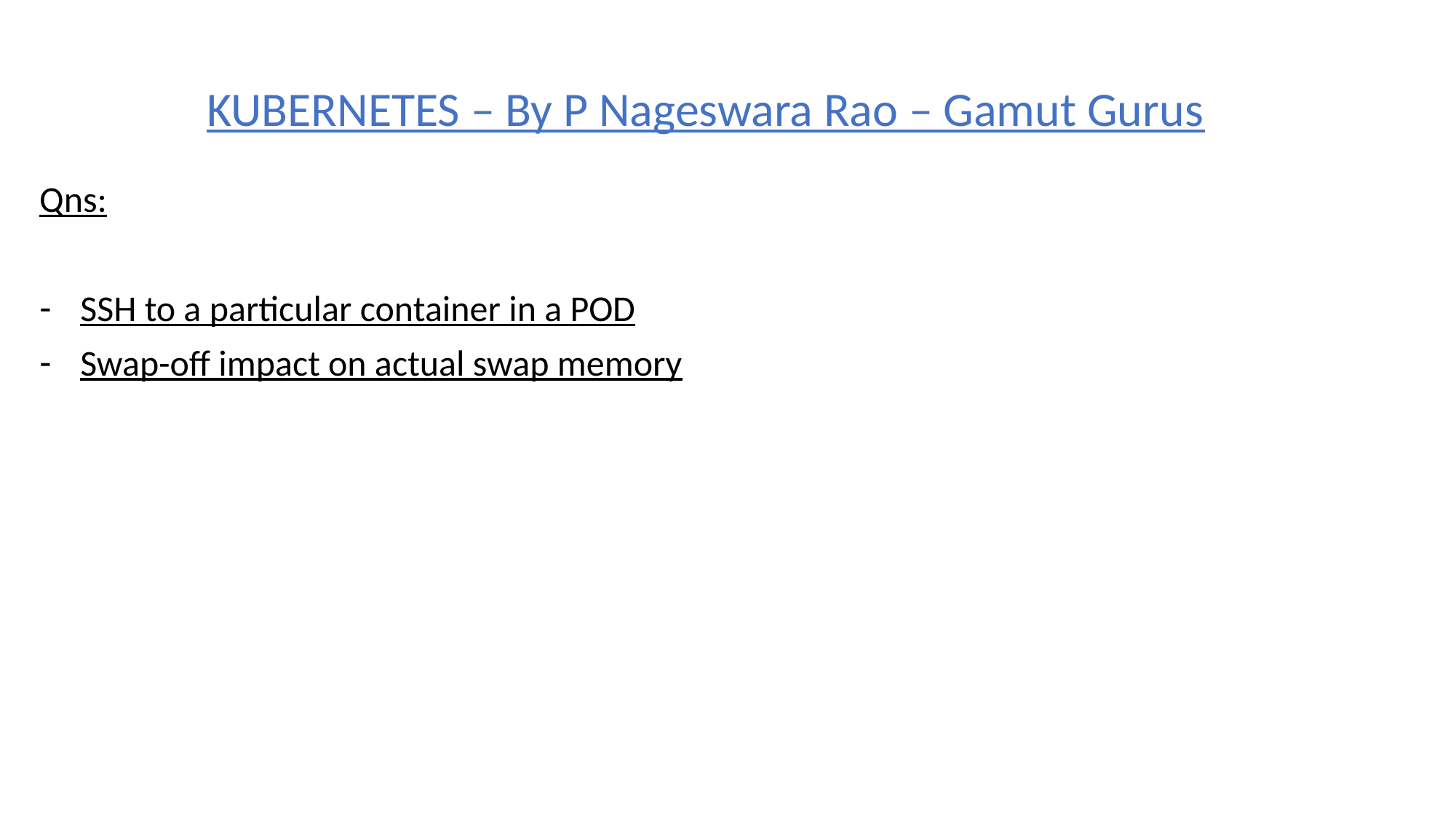

# KUBERNETES – By P Nageswara Rao – Gamut Gurus
Qns:

SSH to a particular container in a POD
Swap-off impact on actual swap memory